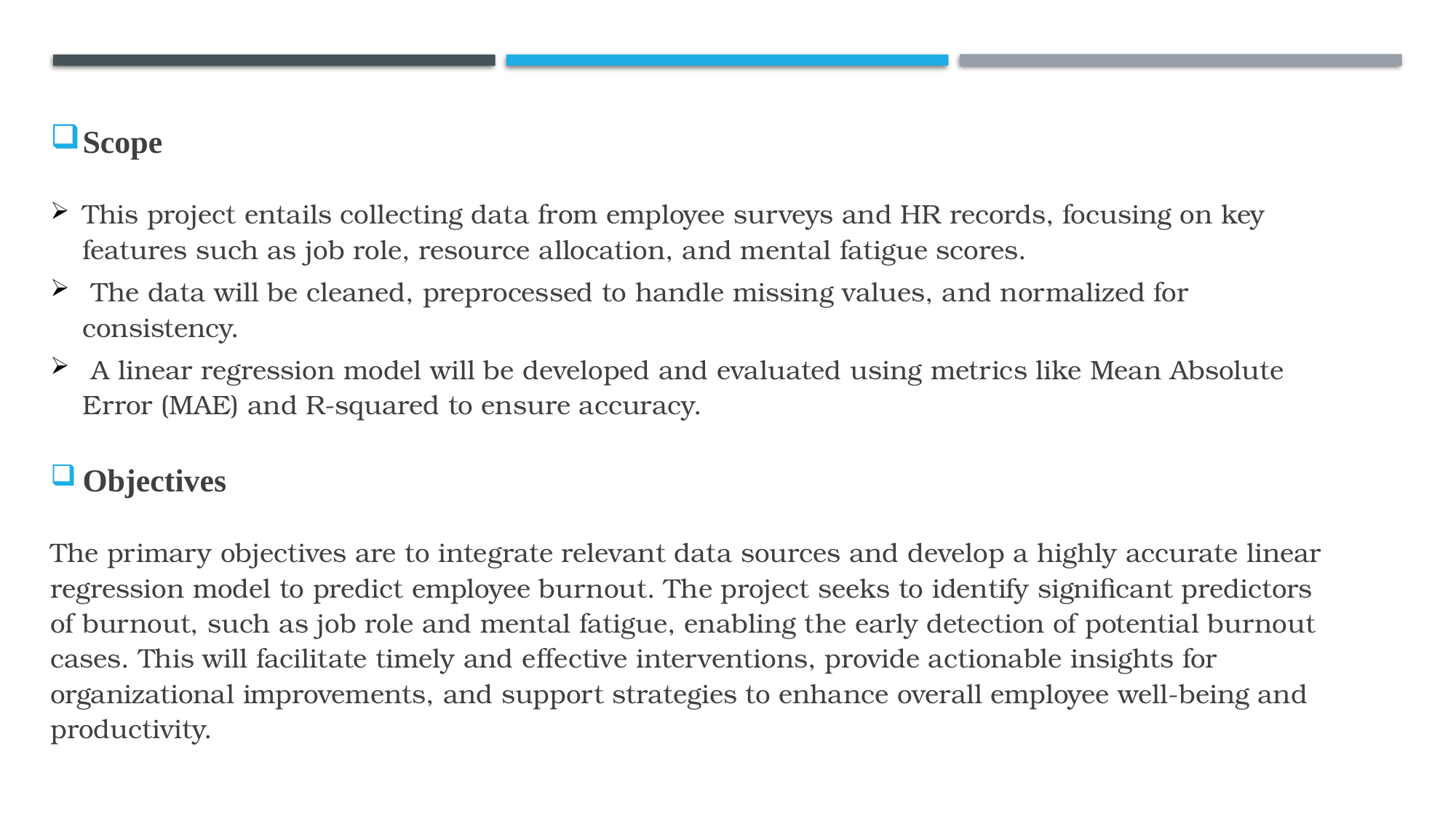

Scope

This project entails collecting data from employee surveys and HR records, focusing on key features such as job role, resource allocation, and mental fatigue scores.
 The data will be cleaned, preprocessed to handle missing values, and normalized for consistency.
 A linear regression model will be developed and evaluated using metrics like Mean Absolute Error (MAE) and R-squared to ensure accuracy.

Objectives

The primary objectives are to integrate relevant data sources and develop a highly accurate linear regression model to predict employee burnout. The project seeks to identify significant predictors of burnout, such as job role and mental fatigue, enabling the early detection of potential burnout cases. This will facilitate timely and effective interventions, provide actionable insights for organizational improvements, and support strategies to enhance overall employee well-being and productivity.